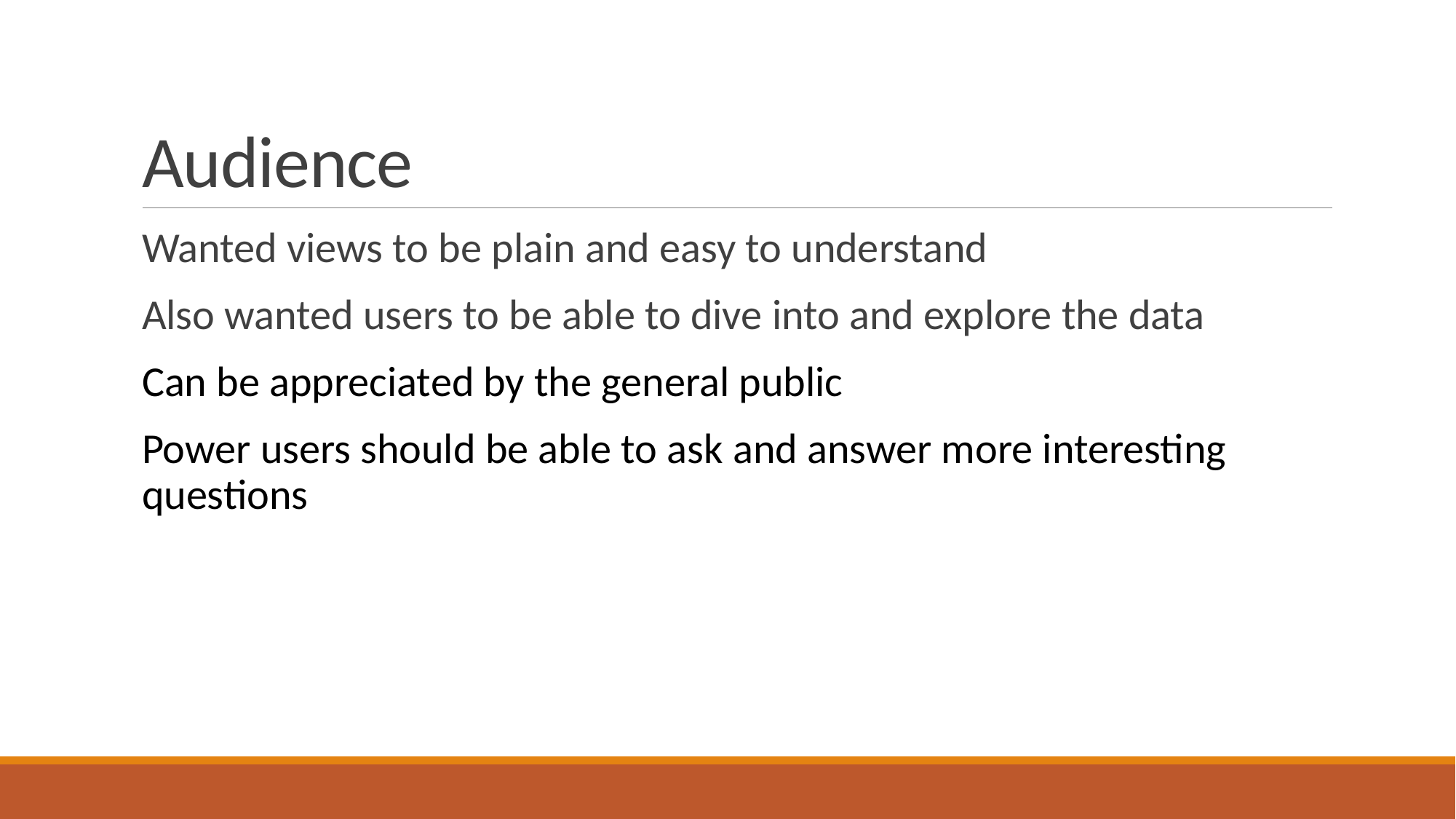

# Audience
Wanted views to be plain and easy to understand
Also wanted users to be able to dive into and explore the data
Can be appreciated by the general public
Power users should be able to ask and answer more interesting questions